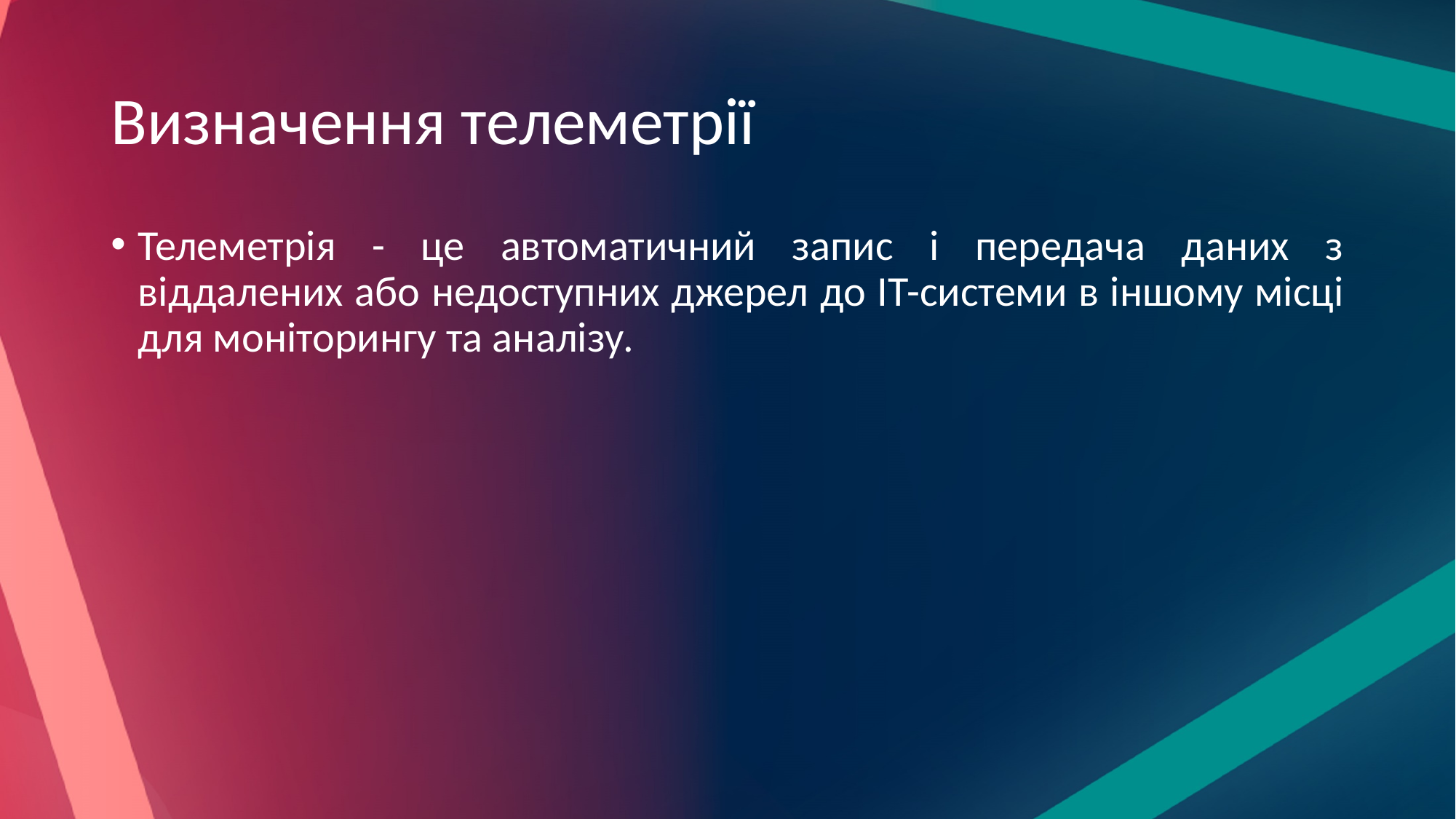

# Визначення телеметрії
Телеметрія - це автоматичний запис і передача даних з віддалених або недоступних джерел до ІТ-системи в іншому місці для моніторингу та аналізу.